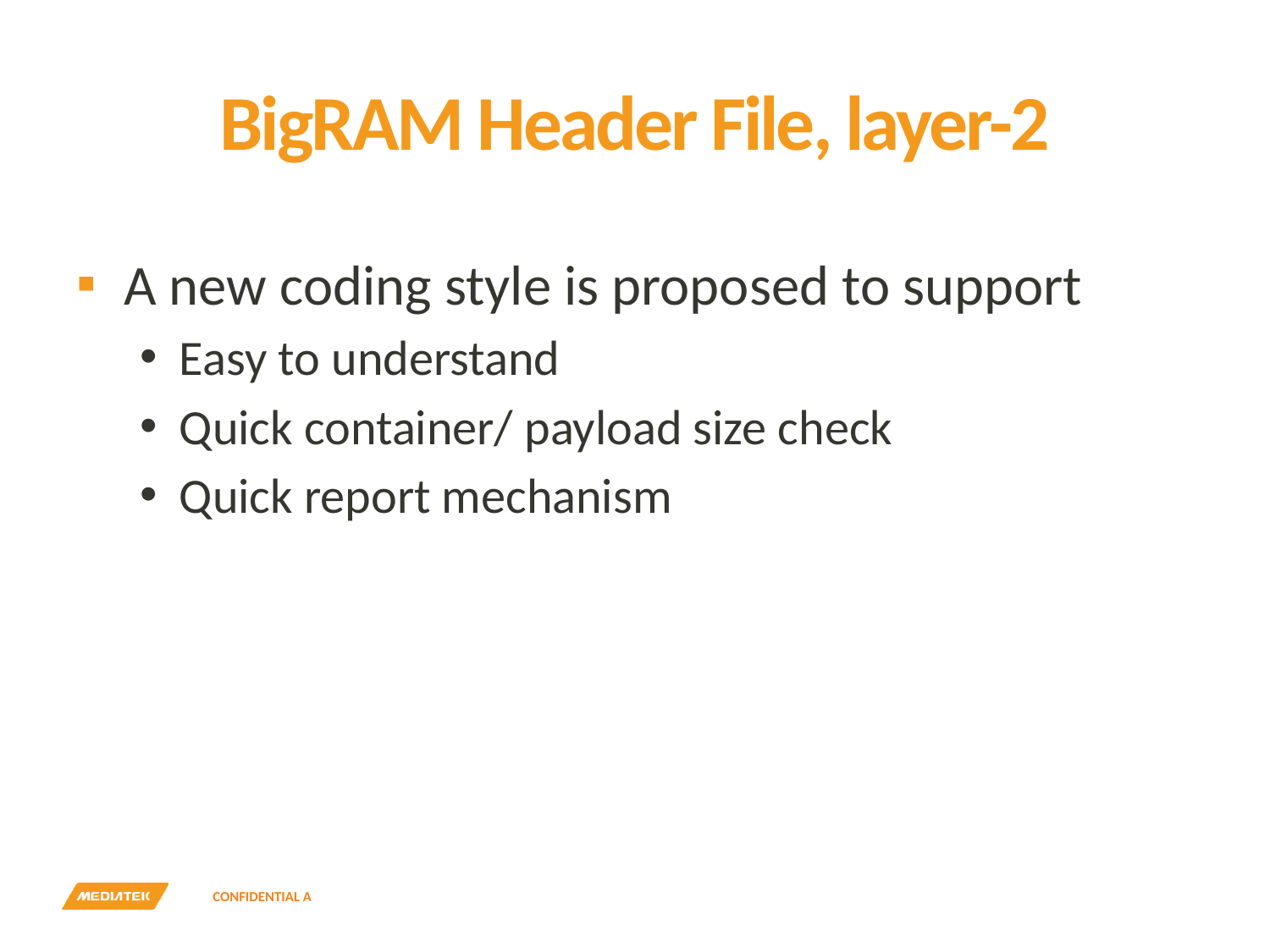

# BigRAM Header File, layer-2
A new coding style is proposed to support
Easy to understand
Quick container/ payload size check
Quick report mechanism